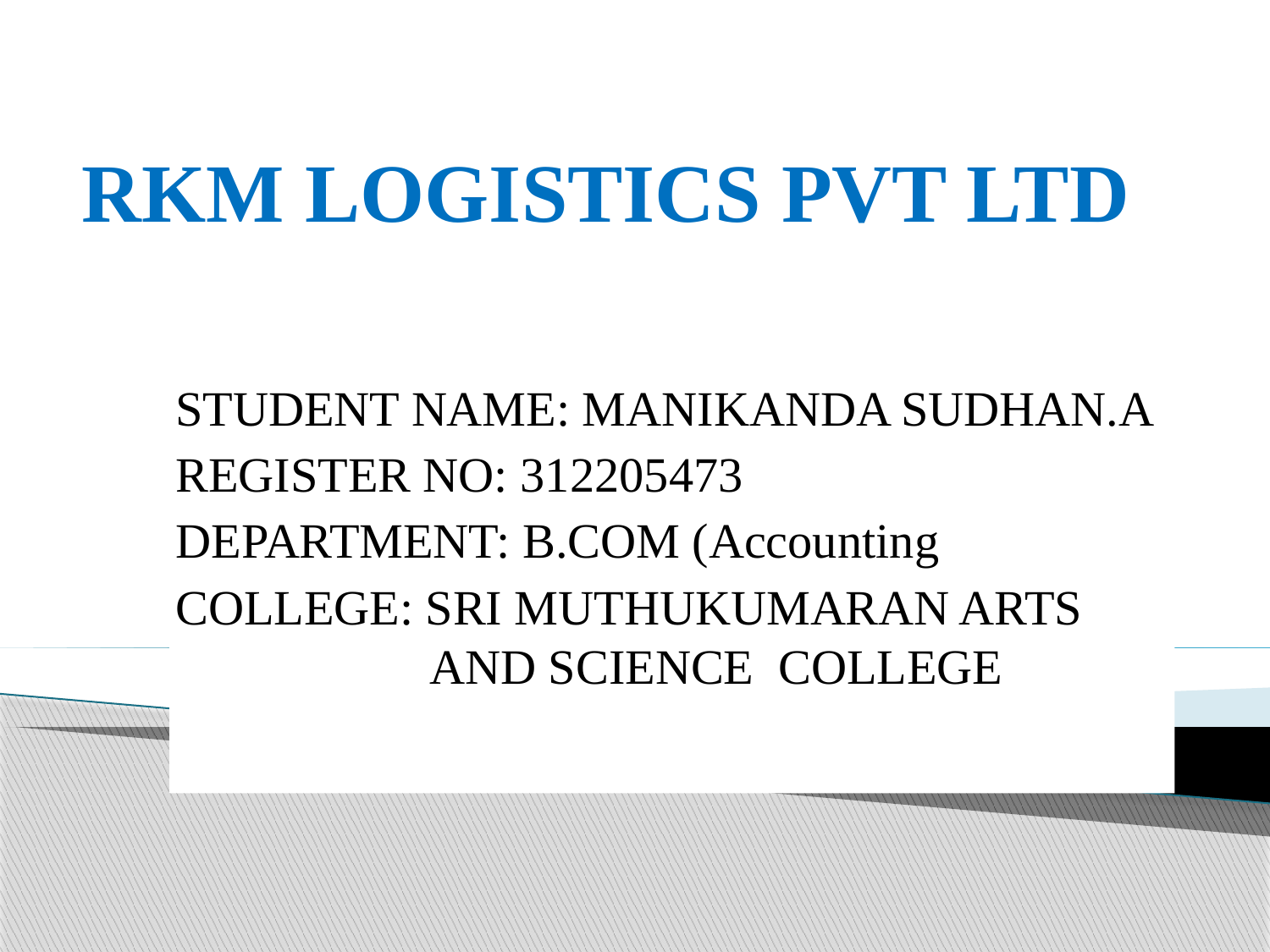

# RKM LOGISTICS PVT LTD
STUDENT NAME: MANIKANDA SUDHAN.A
REGISTER NO: 312205473
DEPARTMENT: B.COM (Accounting
COLLEGE: SRI MUTHUKUMARAN ARTS 		AND SCIENCE  COLLEGE